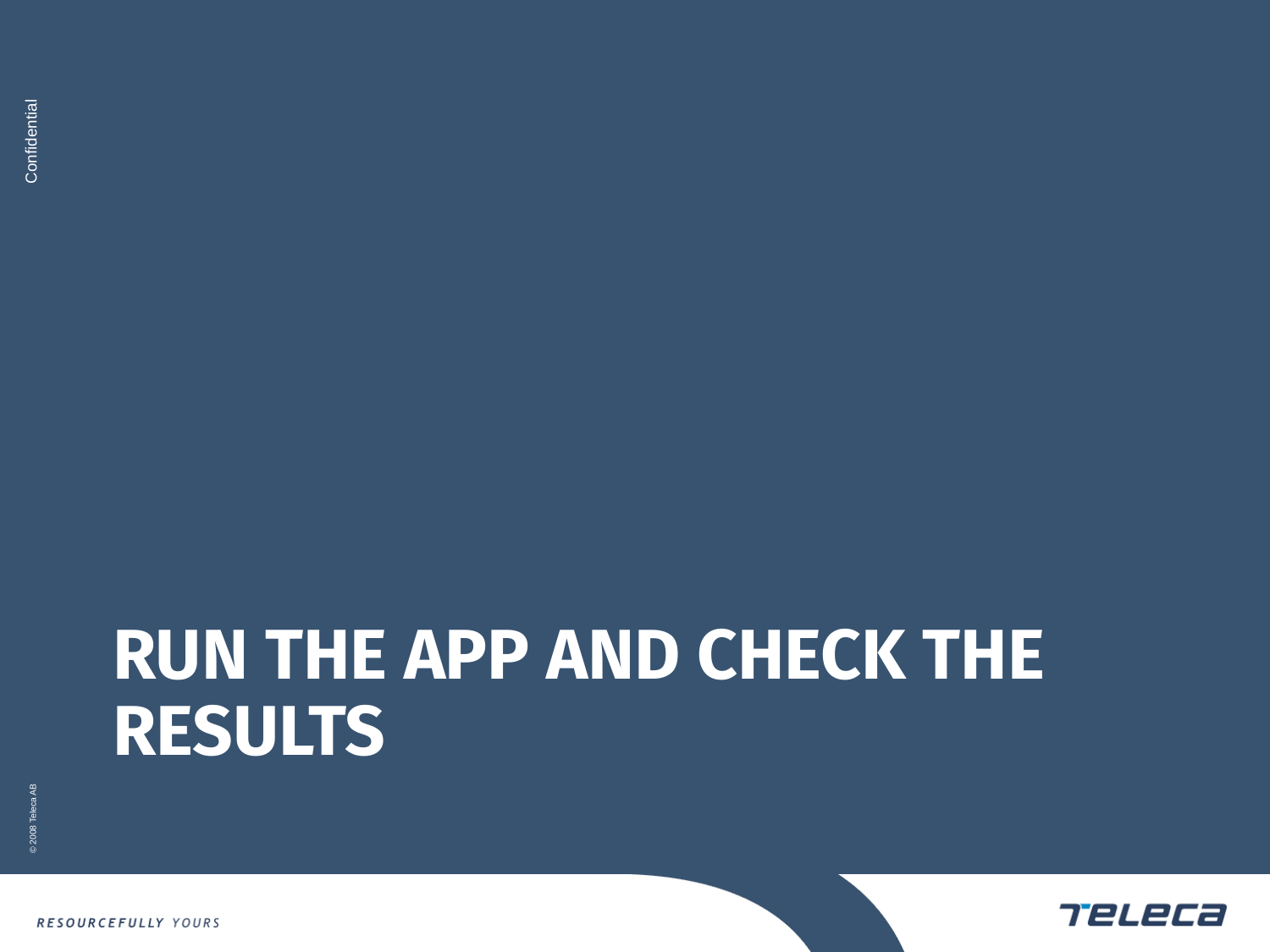

# Run the app and check the results